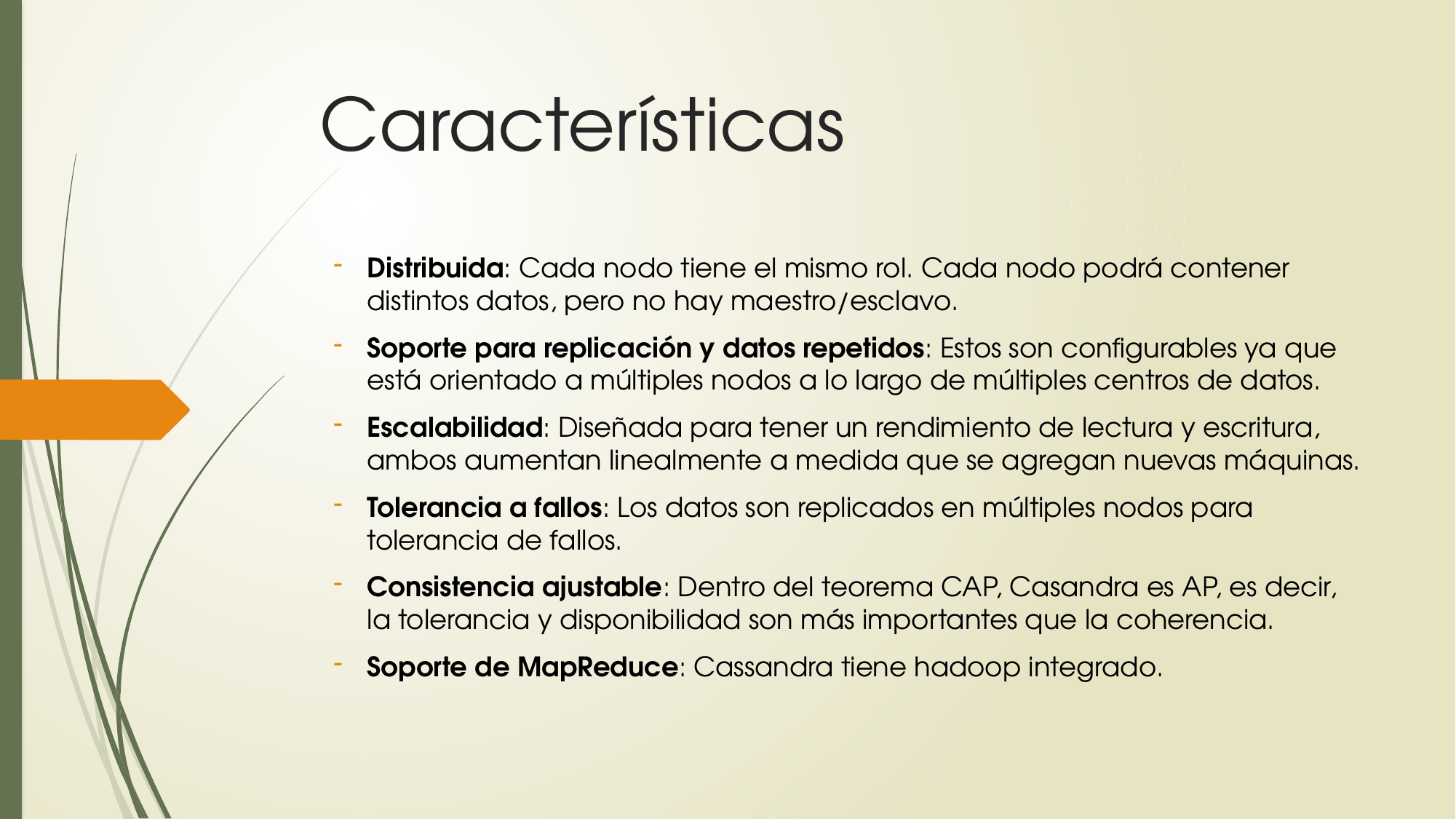

# Características
Distribuida: Cada nodo tiene el mismo rol. Cada nodo podrá contener distintos datos, pero no hay maestro/esclavo.
Soporte para replicación y datos repetidos: Estos son configurables ya que está orientado a múltiples nodos a lo largo de múltiples centros de datos.
Escalabilidad: Diseñada para tener un rendimiento de lectura y escritura, ambos aumentan linealmente a medida que se agregan nuevas máquinas.
Tolerancia a fallos: Los datos son replicados en múltiples nodos para tolerancia de fallos.
Consistencia ajustable: Dentro del teorema CAP, Casandra es AP, es decir, la tolerancia y disponibilidad son más importantes que la coherencia.
Soporte de MapReduce: Cassandra tiene hadoop integrado.